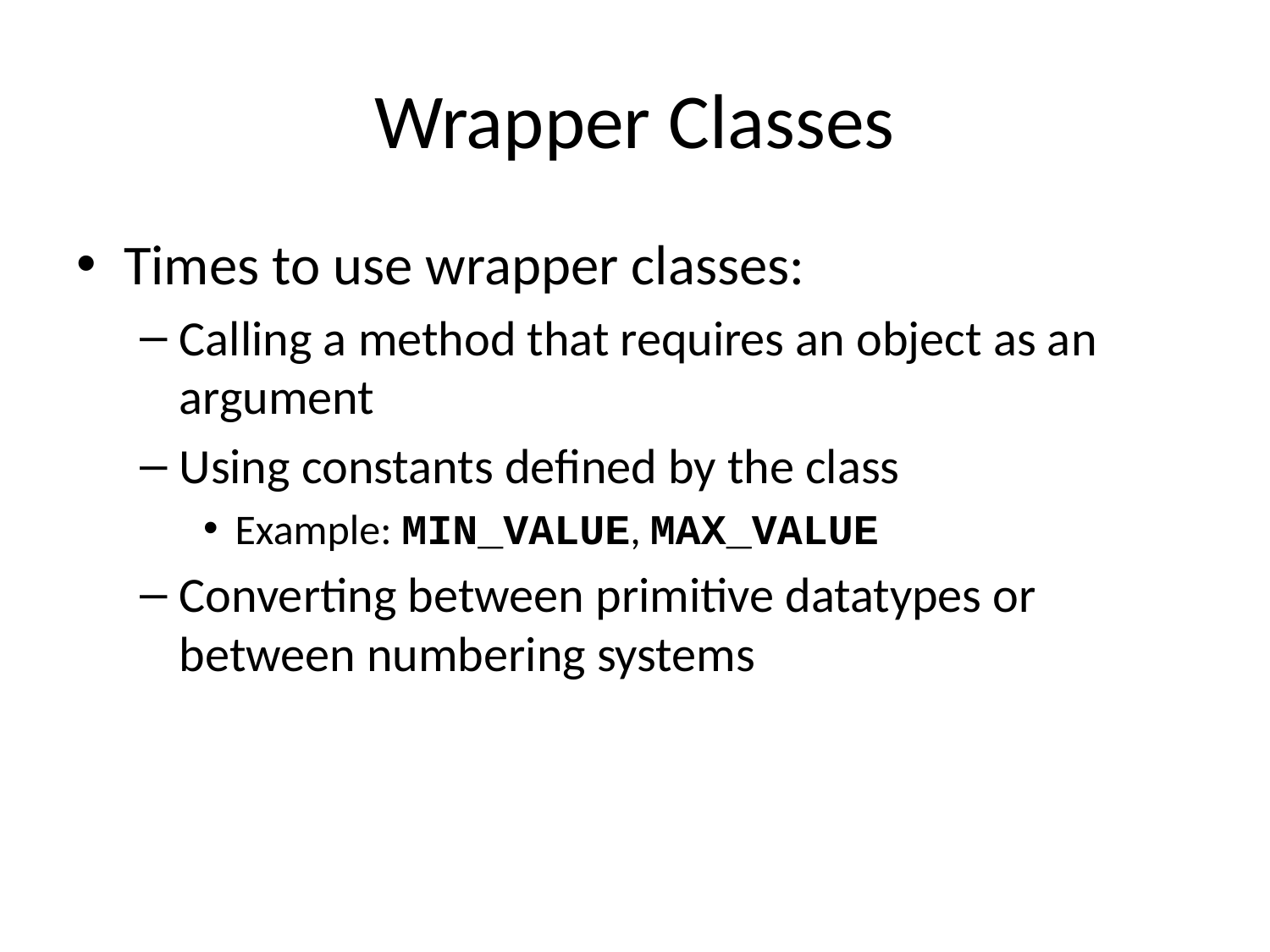

# Wrapper Classes
Times to use wrapper classes:
Calling a method that requires an object as an argument
Using constants defined by the class
Example: MIN_VALUE, MAX_VALUE
Converting between primitive datatypes or between numbering systems